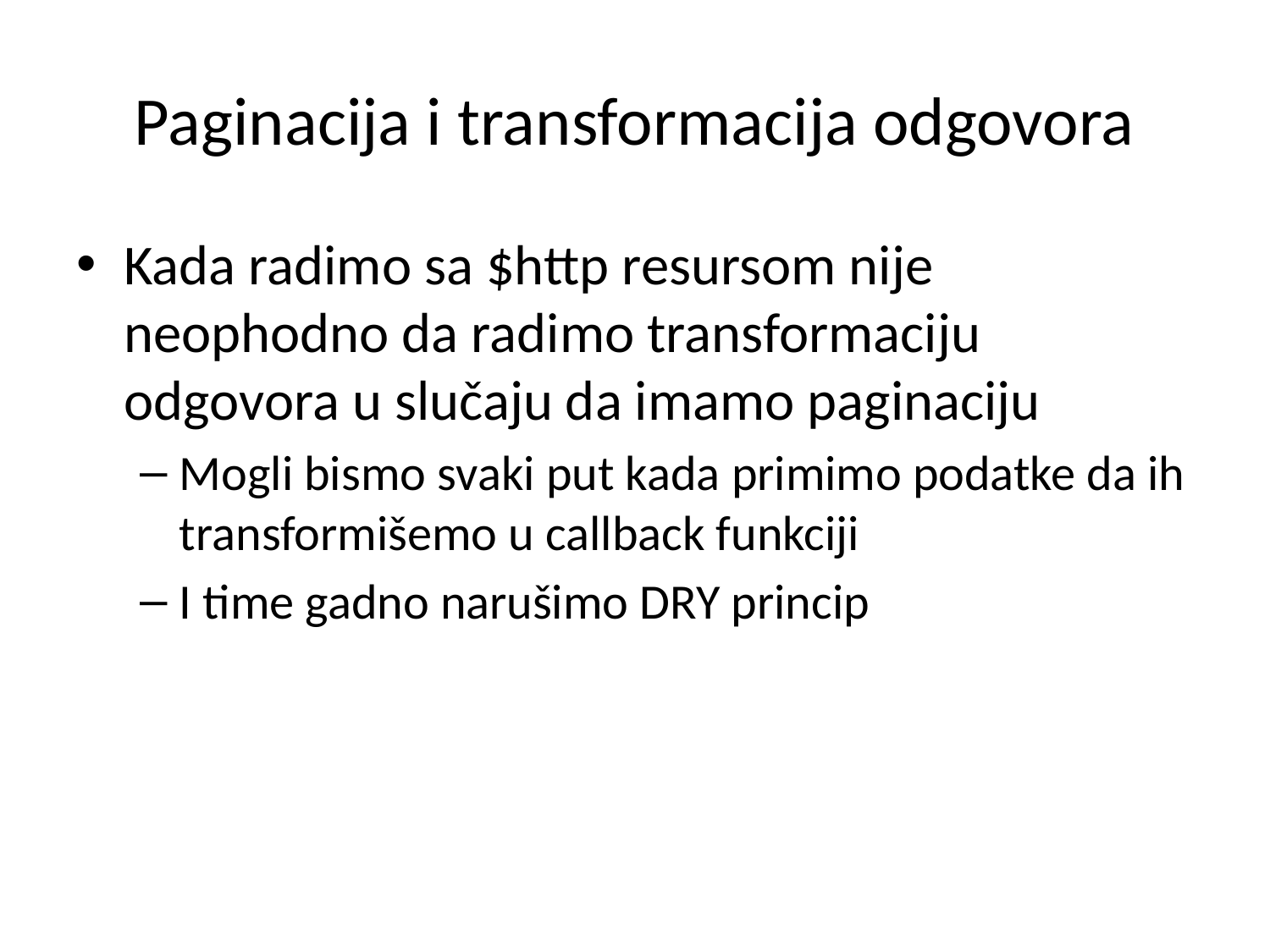

# Paginacija i transformacija odgovora
Kada radimo sa $http resursom nije neophodno da radimo transformaciju odgovora u slučaju da imamo paginaciju
Mogli bismo svaki put kada primimo podatke da ih transformišemo u callback funkciji
I time gadno narušimo DRY princip